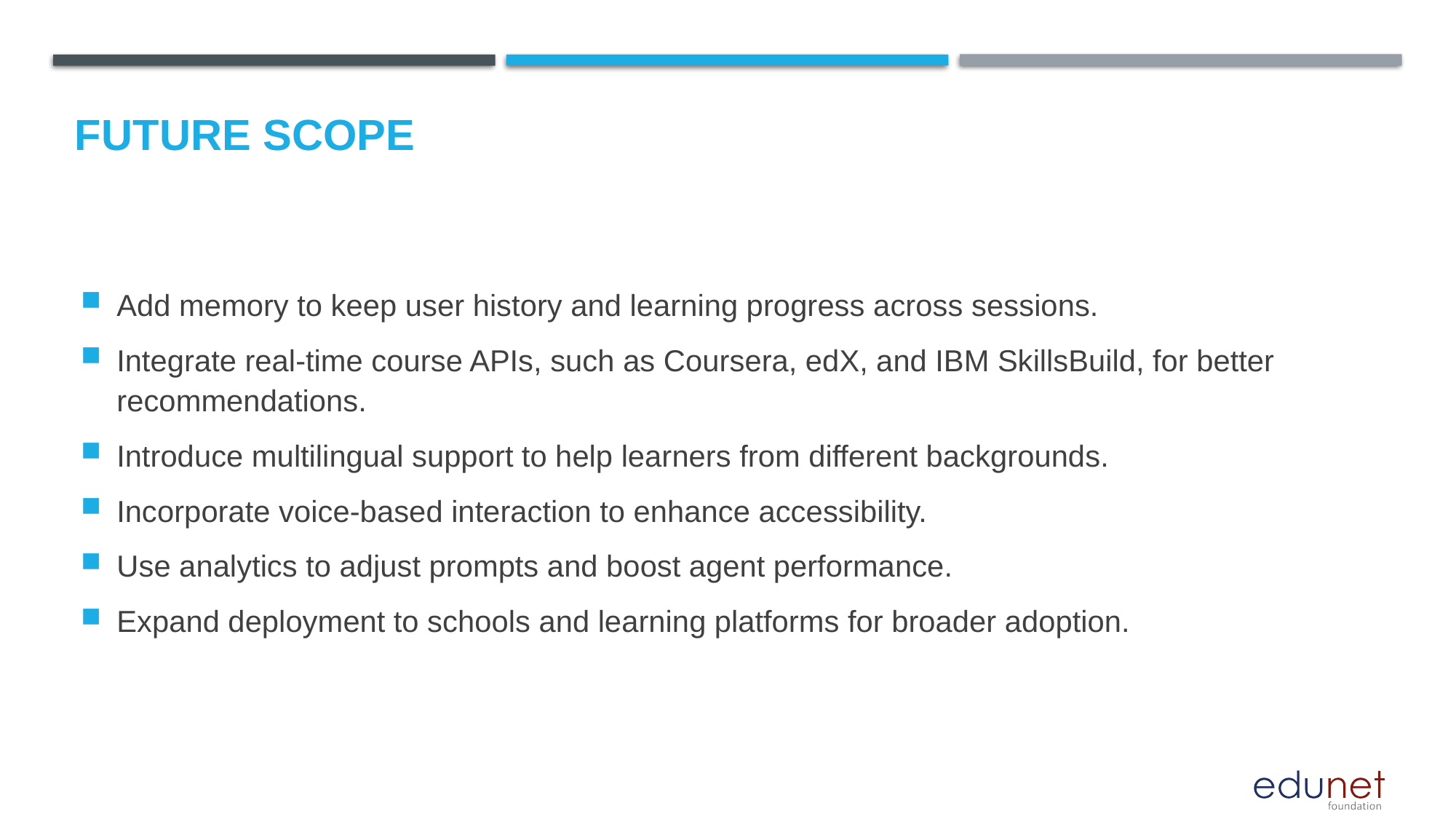

Future scope

Add memory to keep user history and learning progress across sessions.
Integrate real-time course APIs, such as Coursera, edX, and IBM SkillsBuild, for better recommendations.
Introduce multilingual support to help learners from different backgrounds.
Incorporate voice-based interaction to enhance accessibility.
Use analytics to adjust prompts and boost agent performance.
Expand deployment to schools and learning platforms for broader adoption.